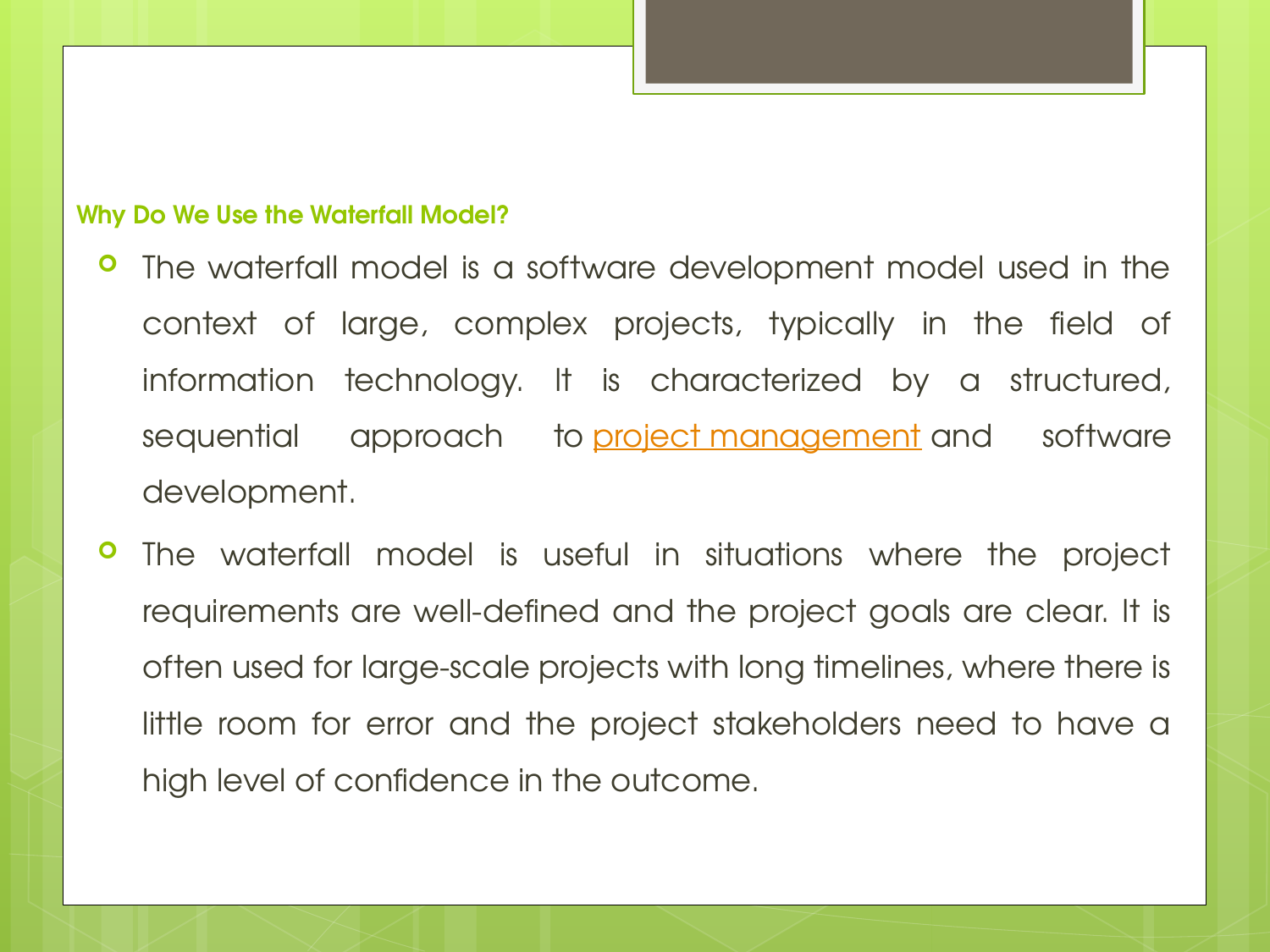

# Why Do We Use the Waterfall Model?
The waterfall model is a software development model used in the context of large, complex projects, typically in the field of information technology. It is characterized by a structured, sequential approach to project management and software development.
The waterfall model is useful in situations where the project requirements are well-defined and the project goals are clear. It is often used for large-scale projects with long timelines, where there is little room for error and the project stakeholders need to have a high level of confidence in the outcome.